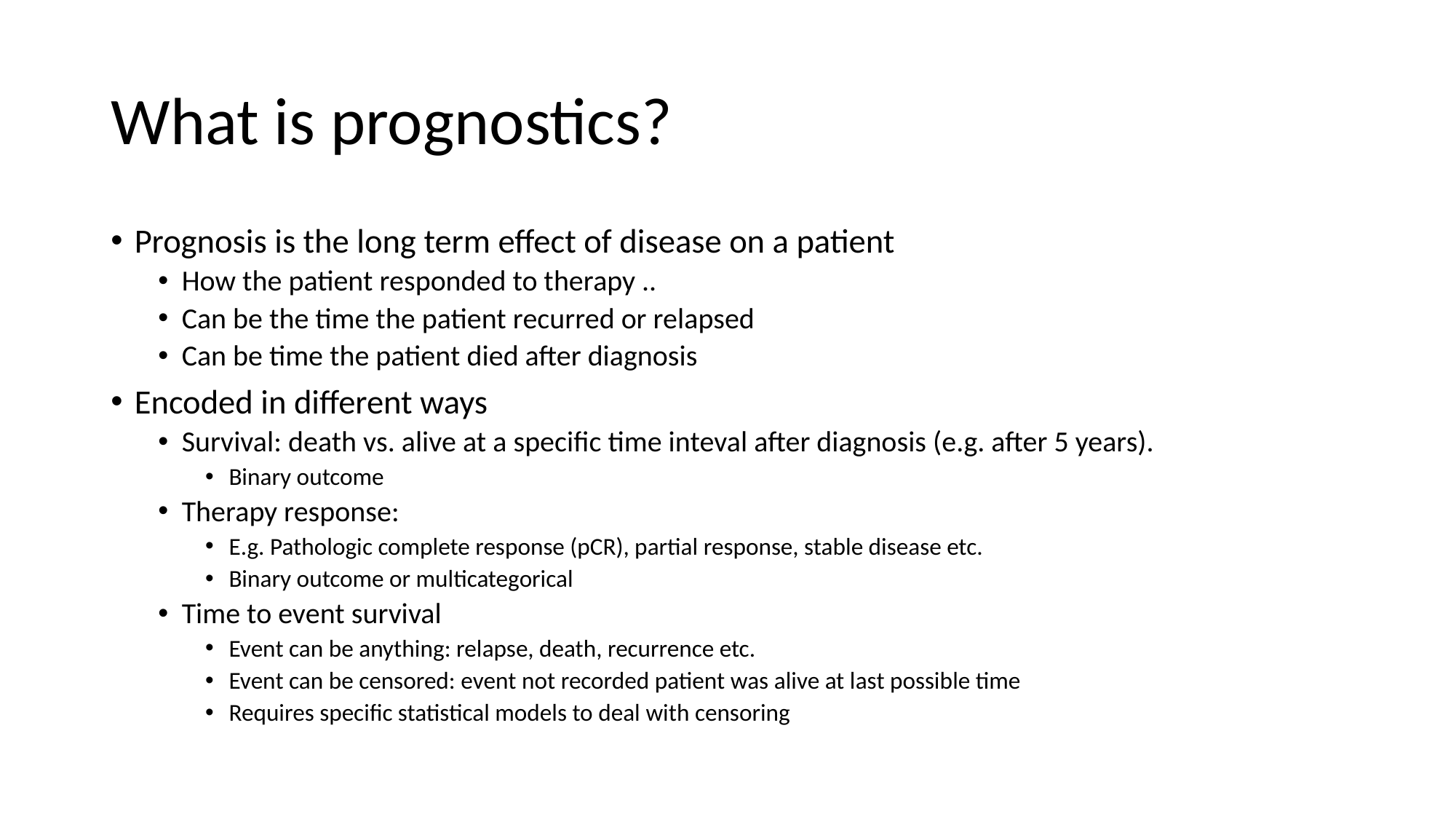

# What is prognostics?
Prognosis is the long term effect of disease on a patient
How the patient responded to therapy ..
Can be the time the patient recurred or relapsed
Can be time the patient died after diagnosis
Encoded in different ways
Survival: death vs. alive at a specific time inteval after diagnosis (e.g. after 5 years).
Binary outcome
Therapy response:
E.g. Pathologic complete response (pCR), partial response, stable disease etc.
Binary outcome or multicategorical
Time to event survival
Event can be anything: relapse, death, recurrence etc.
Event can be censored: event not recorded patient was alive at last possible time
Requires specific statistical models to deal with censoring